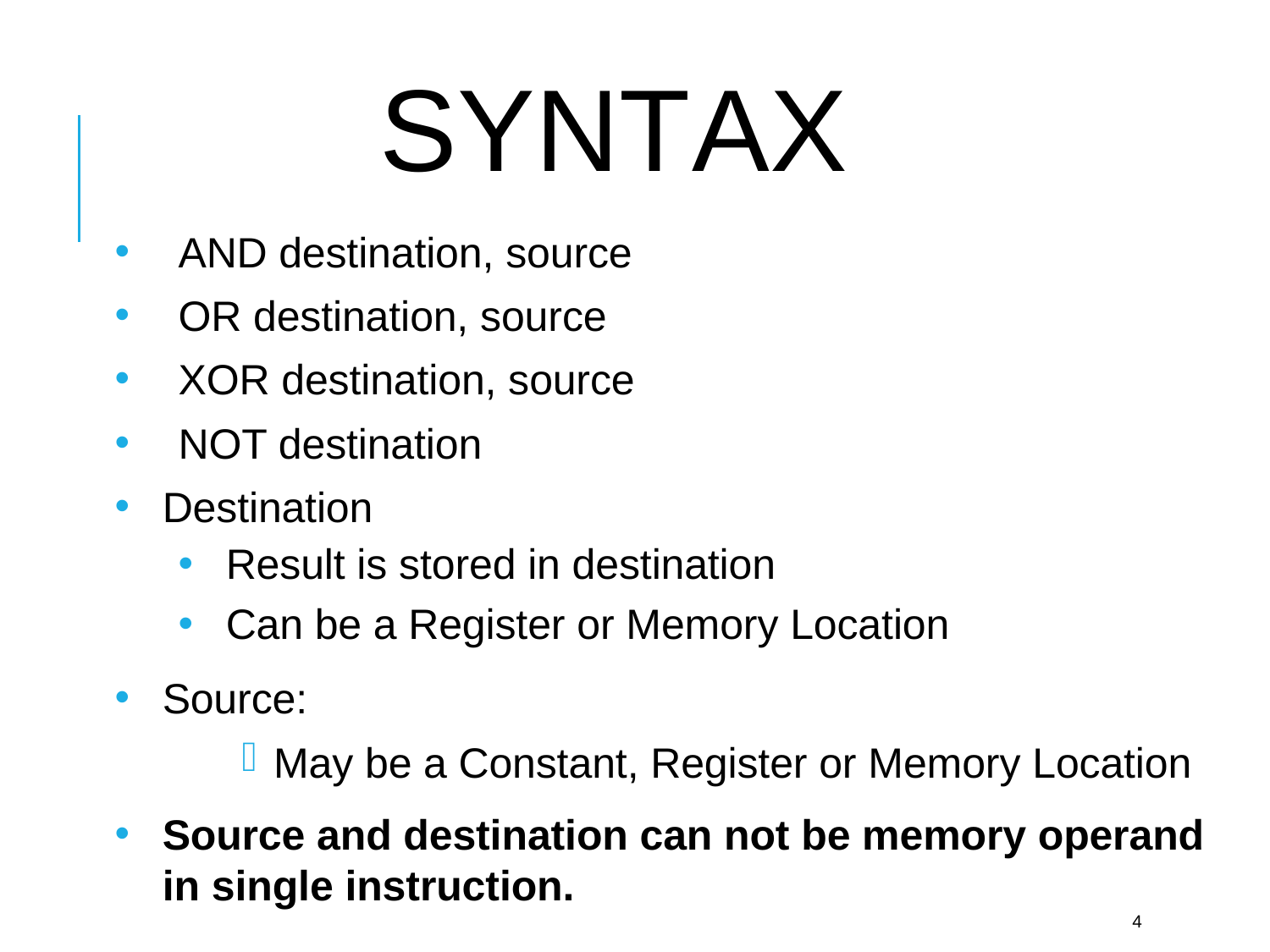

# Syntax
AND destination, source
OR destination, source
XOR destination, source
NOT destination
Destination
Result is stored in destination
Can be a Register or Memory Location
Source:
May be a Constant, Register or Memory Location
Source and destination can not be memory operand in single instruction.

4